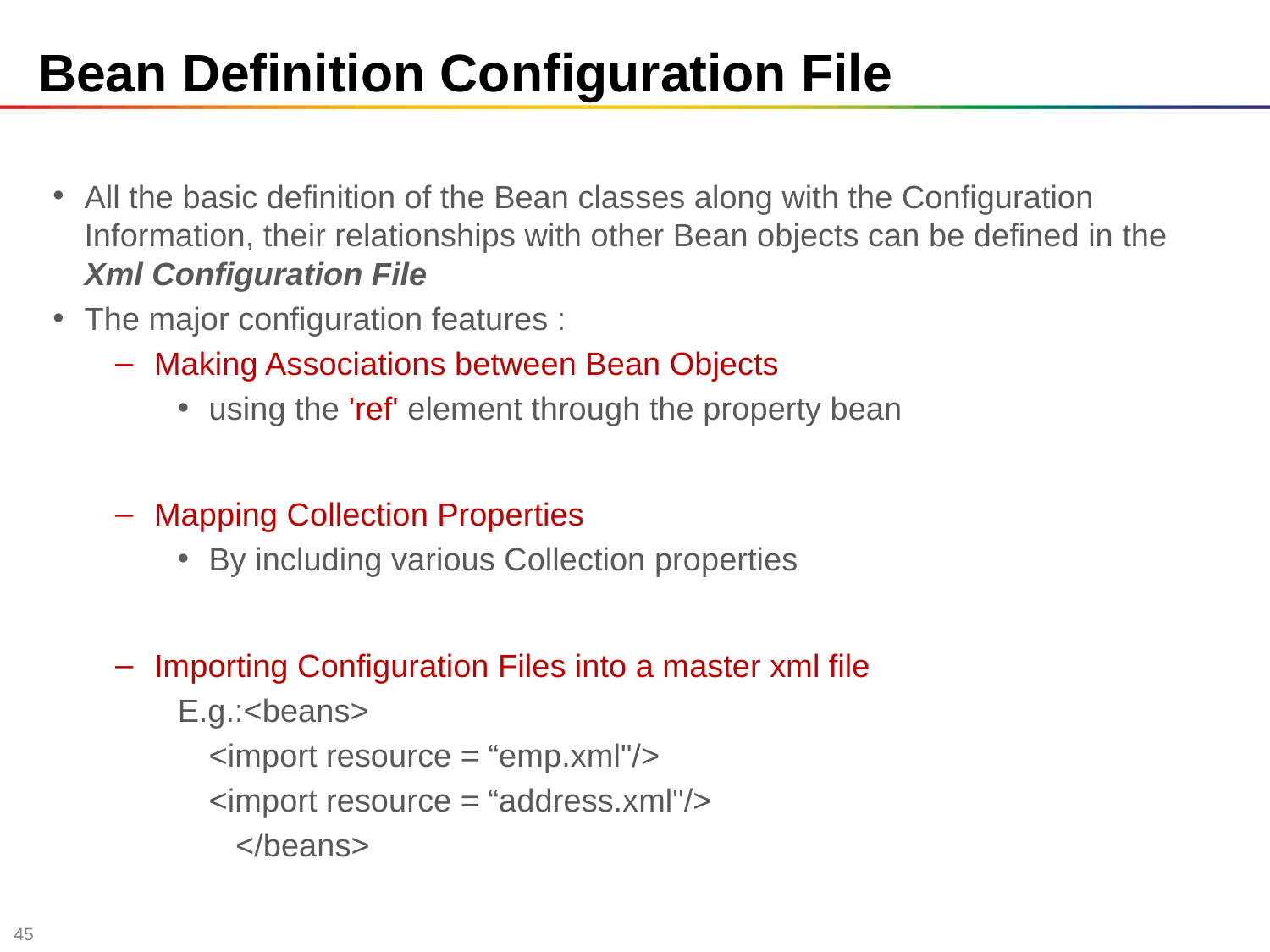

# Bean Definition Configuration File
All the basic definition of the Bean classes along with the Configuration Information, their relationships with other Bean objects can be defined in the Xml Configuration File
The major configuration features :
Making Associations between Bean Objects
using the 'ref' element through the property bean

Mapping Collection Properties
By including various Collection properties

Importing Configuration Files into a master xml file
E.g.:<beans>
		<import resource = “emp.xml"/>
		<import resource = “address.xml"/>
	   </beans>